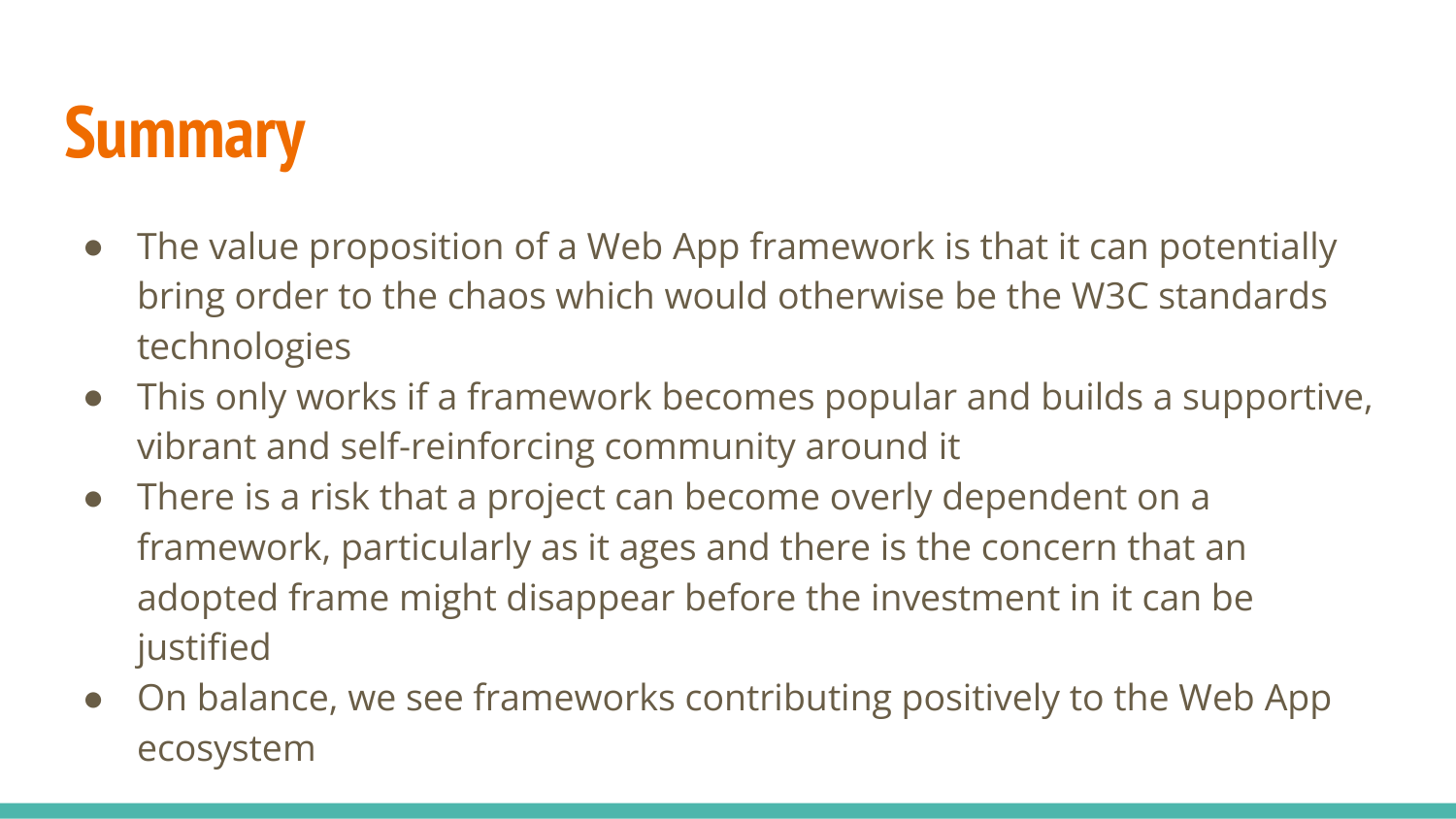

# Summary
The value proposition of a Web App framework is that it can potentially bring order to the chaos which would otherwise be the W3C standards technologies
This only works if a framework becomes popular and builds a supportive, vibrant and self-reinforcing community around it
There is a risk that a project can become overly dependent on a framework, particularly as it ages and there is the concern that an adopted frame might disappear before the investment in it can be justified
On balance, we see frameworks contributing positively to the Web App ecosystem